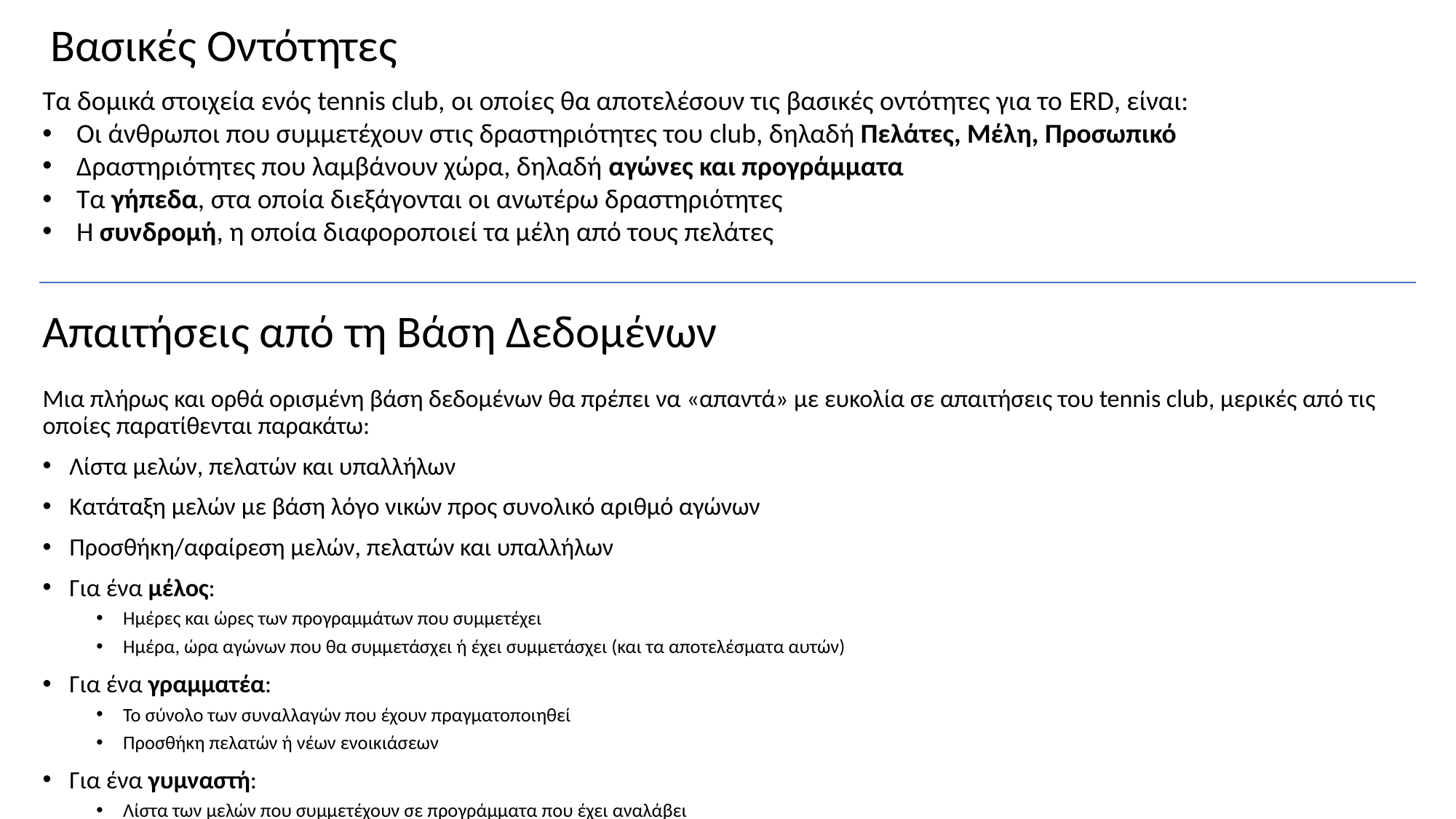

Βασικές Οντότητες
Τα δομικά στοιχεία ενός tennis club, οι οποίες θα αποτελέσουν τις βασικές οντότητες για το ERD, είναι:
Οι άνθρωποι που συμμετέχουν στις δραστηριότητες του club, δηλαδή Πελάτες, Μέλη, Προσωπικό
Δραστηριότητες που λαμβάνουν χώρα, δηλαδή αγώνες και προγράμματα
Τα γήπεδα, στα οποία διεξάγονται οι ανωτέρω δραστηριότητες
Η συνδρομή, η οποία διαφοροποιεί τα μέλη από τους πελάτες
# Απαιτήσεις από τη Βάση Δεδομένων
Μια πλήρως και ορθά ορισμένη βάση δεδομένων θα πρέπει να «απαντά» με ευκολία σε απαιτήσεις του tennis club, μερικές από τις οποίες παρατίθενται παρακάτω:
Λίστα μελών, πελατών και υπαλλήλων
Κατάταξη μελών με βάση λόγο νικών προς συνολικό αριθμό αγώνων
Προσθήκη/αφαίρεση μελών, πελατών και υπαλλήλων
Για ένα μέλος:
Ημέρες και ώρες των προγραμμάτων που συμμετέχει
Ημέρα, ώρα αγώνων που θα συμμετάσχει ή έχει συμμετάσχει (και τα αποτελέσματα αυτών)
Για ένα γραμματέα:
Το σύνολο των συναλλαγών που έχουν πραγματοποιηθεί
Προσθήκη πελατών ή νέων ενοικιάσεων
Για ένα γυμναστή:
Λίστα των μελών που συμμετέχουν σε προγράμματα που έχει αναλάβει